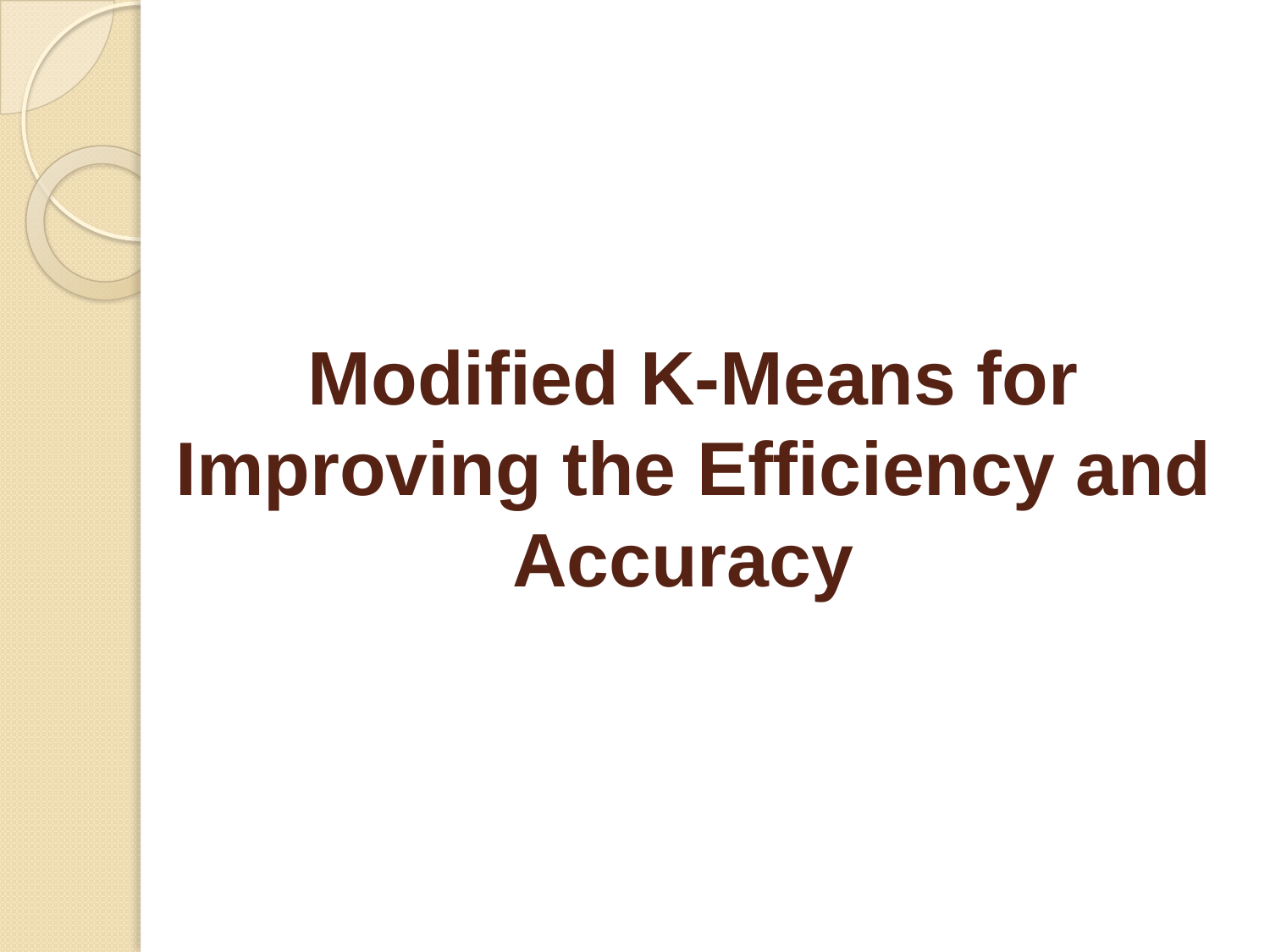

# Modified K-Means for Improving the Efficiency and Accuracy